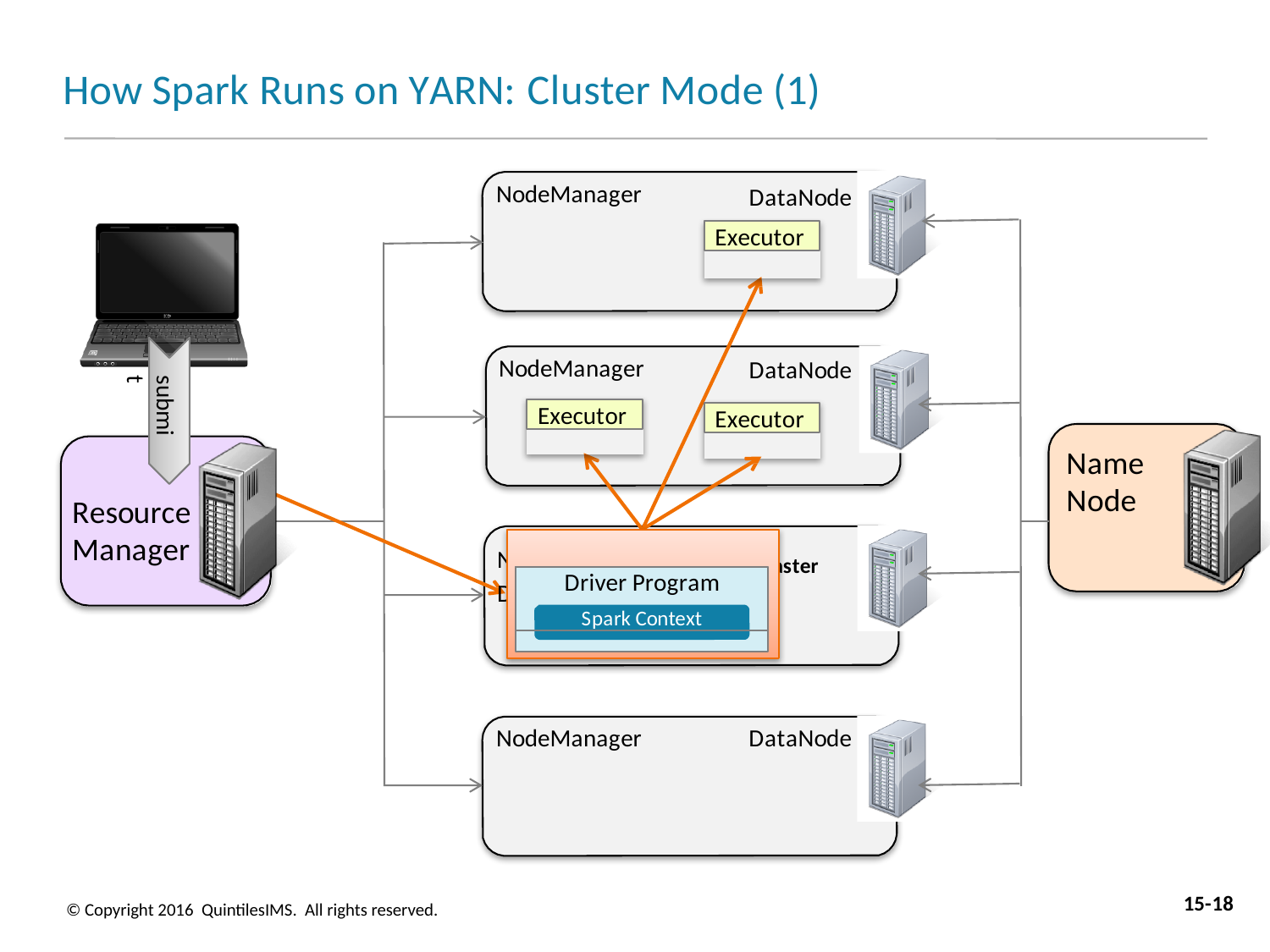

# How Spark Runs on YARN: Cluster Mode (1)

NodeManager
DataNode

Executor

NodeManager
DataNode
submit

Executor

Executor

Name Node

Resource Manager

NodeAMppanlicaagteior n Master  DataNode

Driver Program
Spark Context

NodeManager
DataNode

15-18
© Copyright 2016  QuintilesIMS.  All rights reserved.